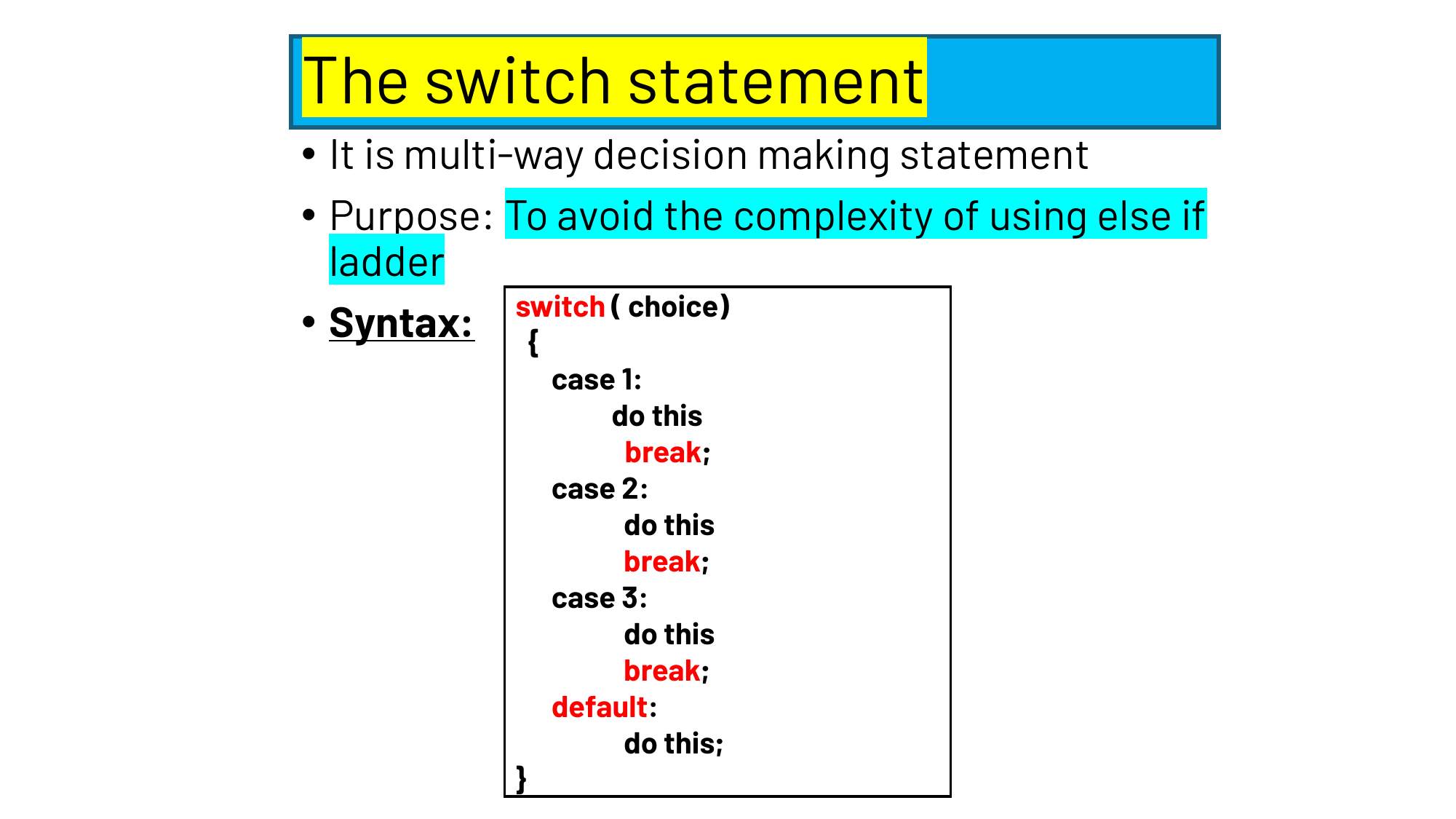

# The switch statement
It is multi-way decision making statement
Purpose: To avoid the complexity of using else if ladder
Syntax:

switch ( choice)
  {
      case 1:
                do this
	break;
      case 2:
                  do this
                  break;
      case 3:
                  do this
                  break;
      default:
                  do this;
}